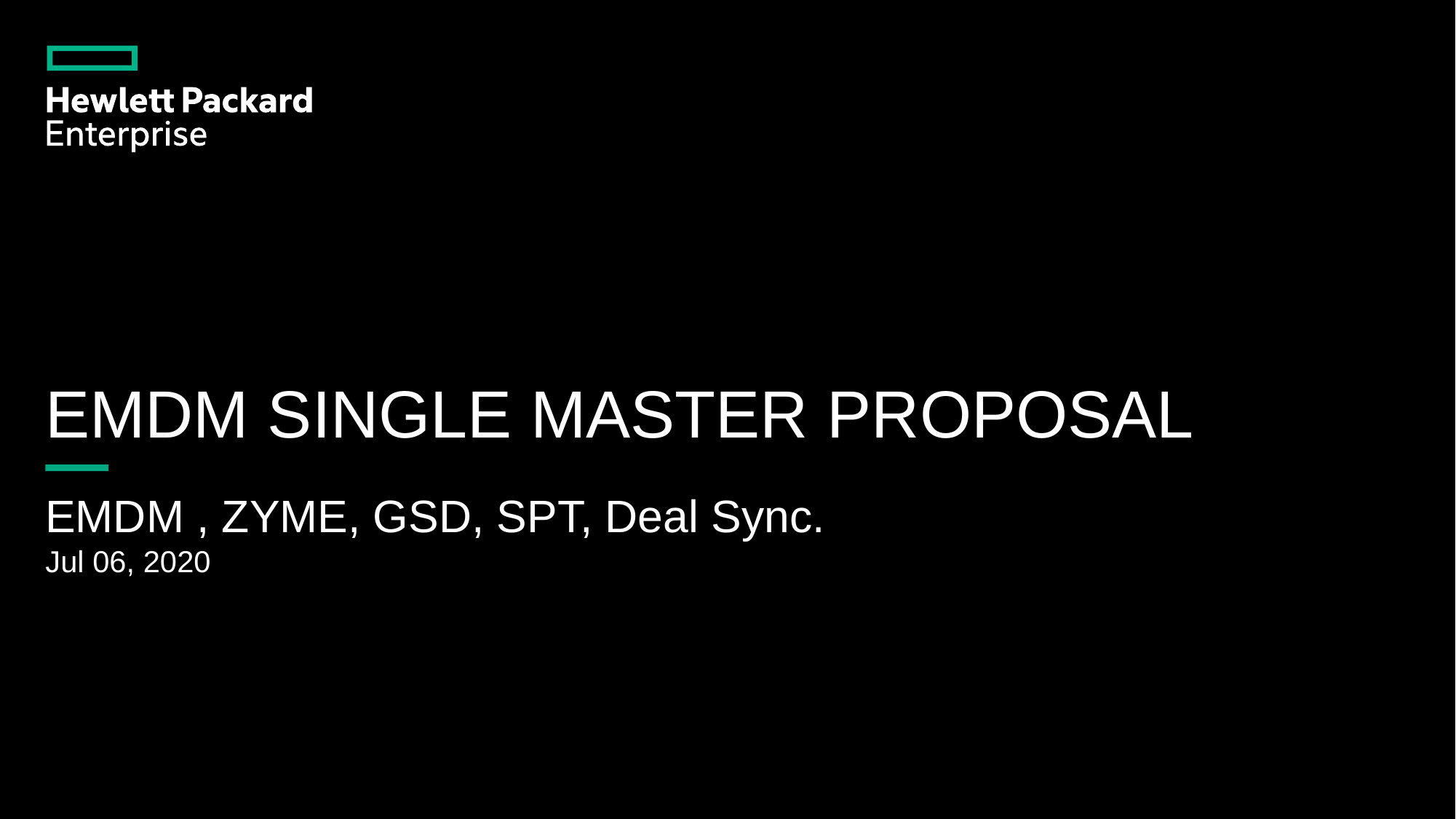

# EMDM Single Master Proposal
EMDM , ZYME, GSD, SPT, Deal Sync.
Jul 06, 2020